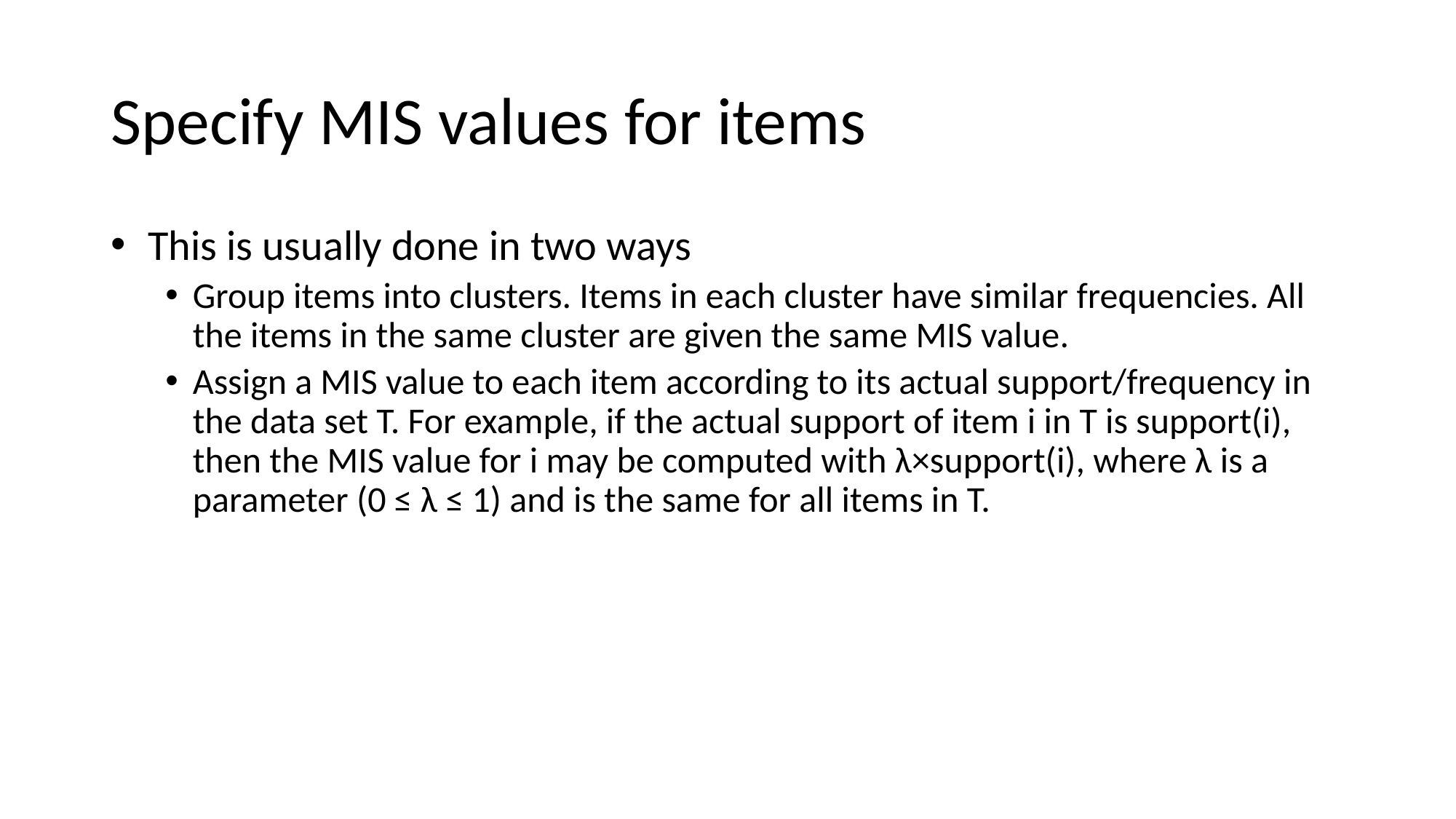

# Specify MIS values for items
 This is usually done in two ways
Group items into clusters. Items in each cluster have similar frequencies. All the items in the same cluster are given the same MIS value.
Assign a MIS value to each item according to its actual support/frequency in the data set T. For example, if the actual support of item i in T is support(i), then the MIS value for i may be computed with λ×support(i), where λ is a parameter (0 ≤ λ ≤ 1) and is the same for all items in T.